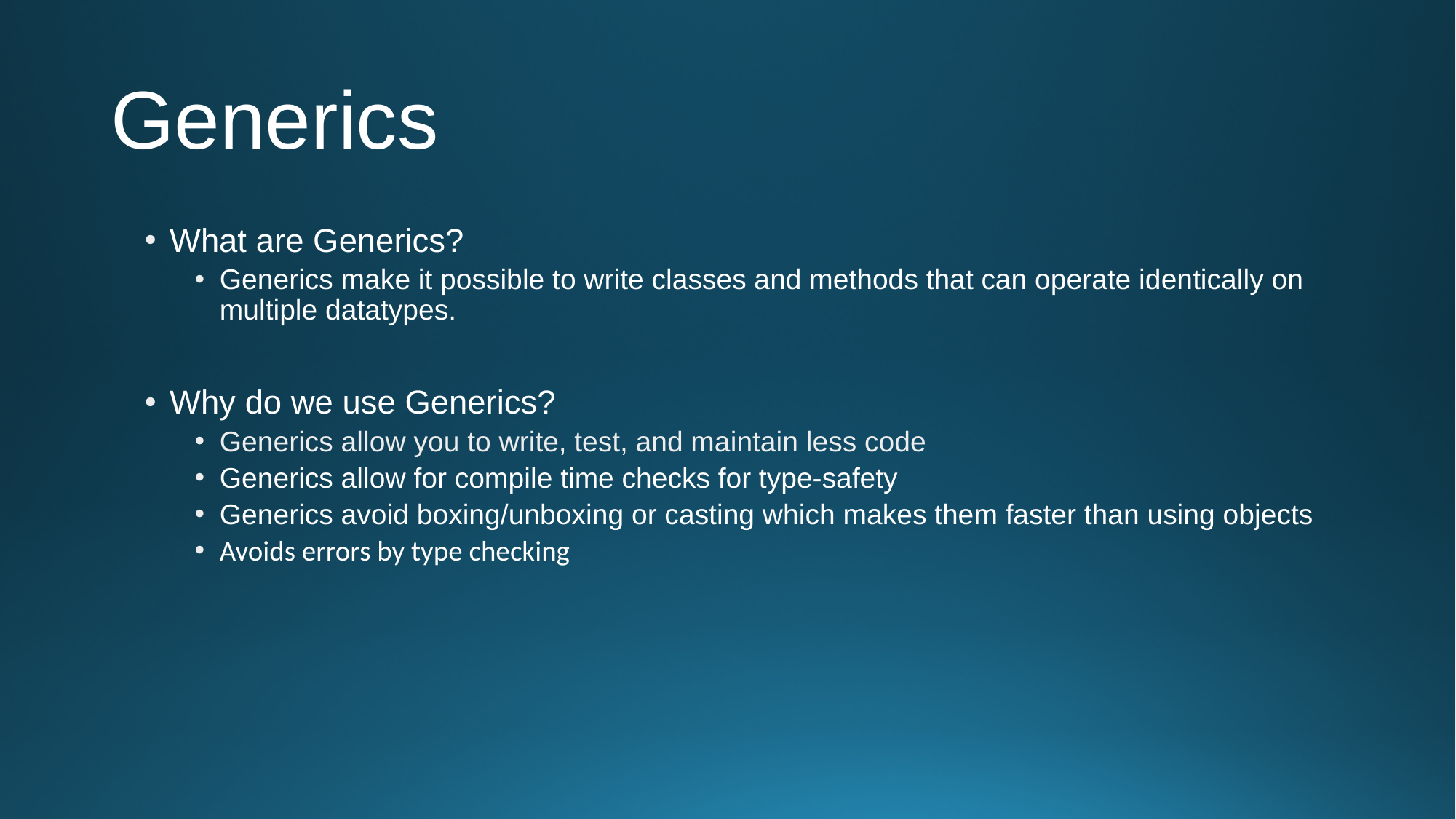

# Generics
What are Generics?
Generics make it possible to write classes and methods that can operate identically on multiple datatypes.

Why do we use Generics?
Generics allow you to write, test, and maintain less code
Generics allow for compile time checks for type-safety
Generics avoid boxing/unboxing or casting which makes them faster than using objects
Avoids errors by type checking